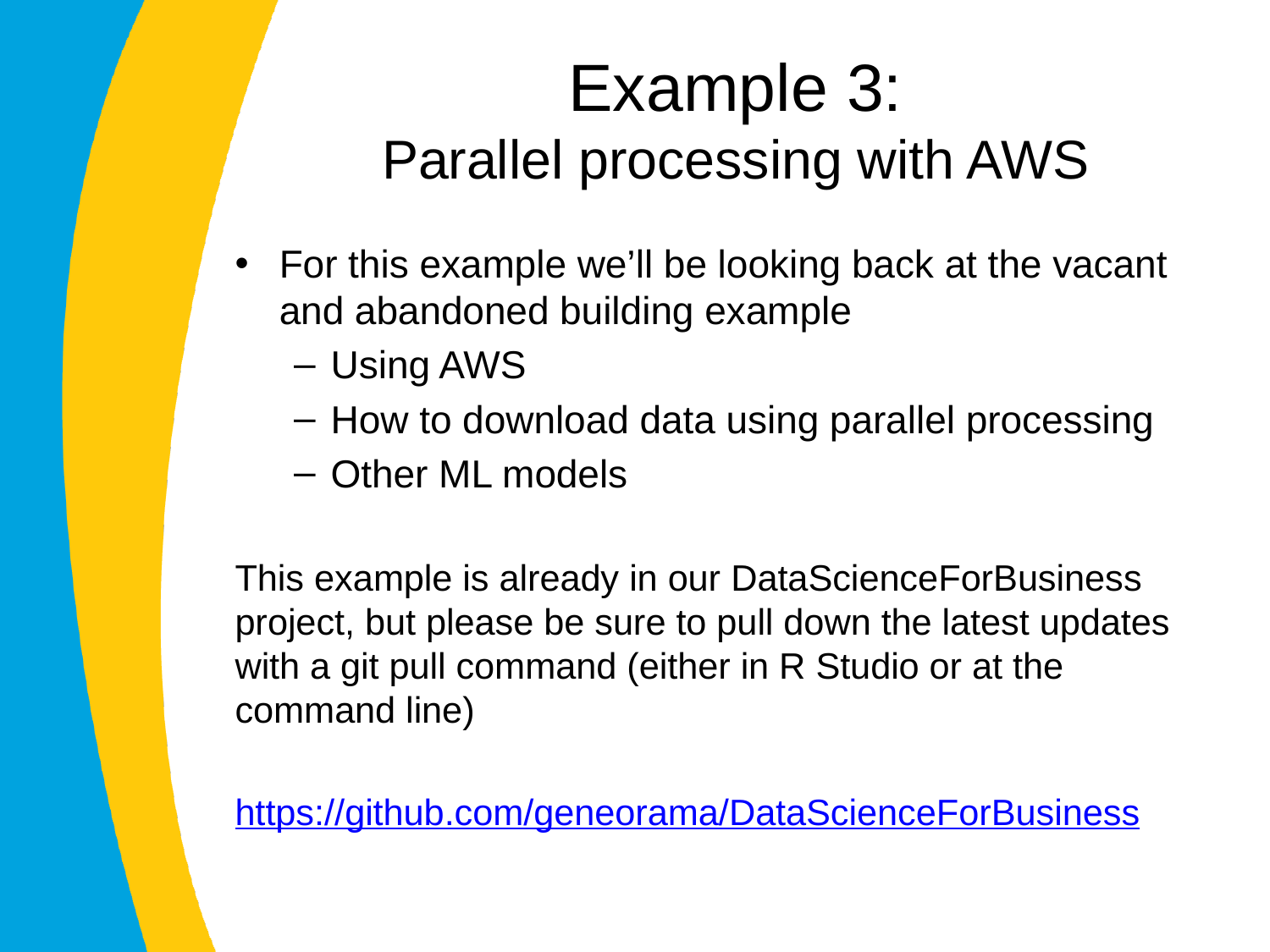

# Example 3: Parallel processing with AWS
For this example we’ll be looking back at the vacant and abandoned building example
Using AWS
How to download data using parallel processing
Other ML models

This example is already in our DataScienceForBusiness project, but please be sure to pull down the latest updates with a git pull command (either in R Studio or at the command line)

https://github.com/geneorama/DataScienceForBusiness